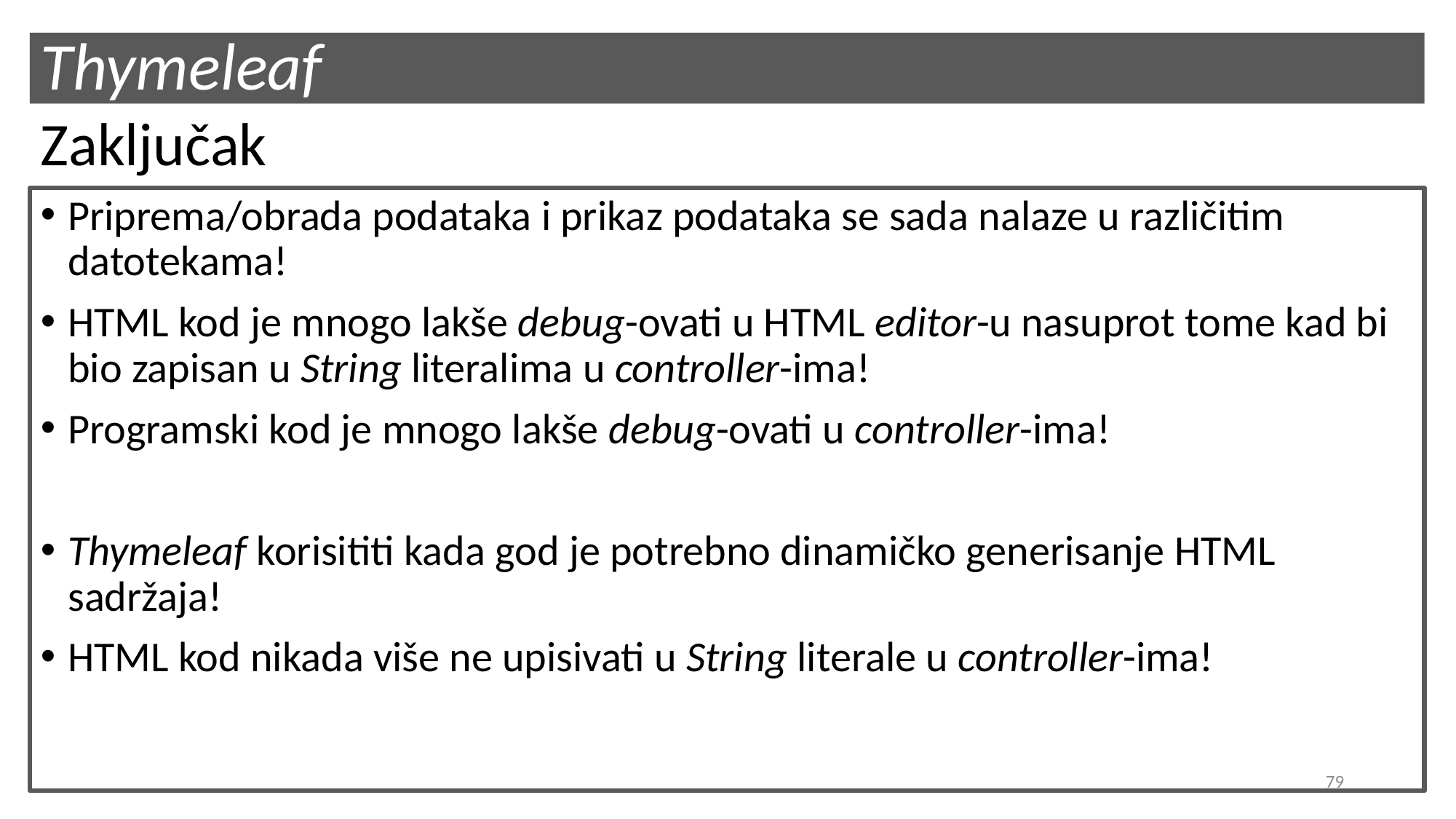

# Thymeleaf
Zaključak
Priprema/obrada podataka i prikaz podataka se sada nalaze u različitim datotekama!
HTML kod je mnogo lakše debug-ovati u HTML editor-u nasuprot tome kad bi bio zapisan u String literalima u controller-ima!
Programski kod je mnogo lakše debug-ovati u controller-ima!

Thymeleaf korisititi kada god je potrebno dinamičko generisanje HTML sadržaja!
HTML kod nikada više ne upisivati u String literale u controller-ima!
79